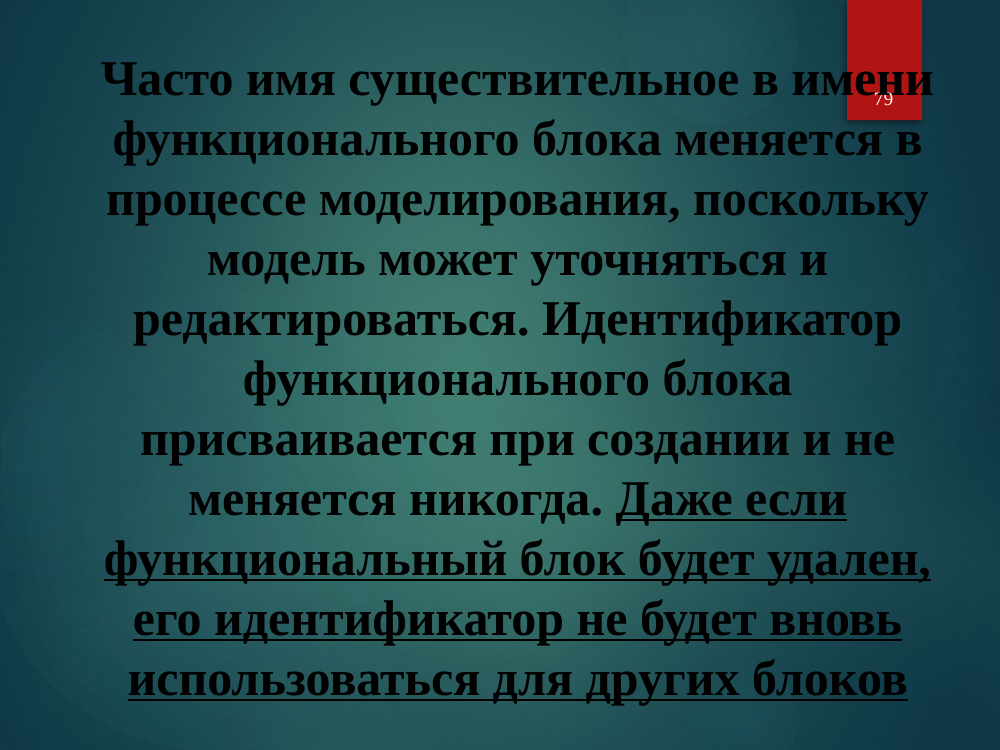

79
Часто имя существительное в имени функционального блока меняется в процессе моделирования, поскольку модель может уточняться и редактироваться. Идентификатор функционального блока присваивается при создании и не меняется никогда. Даже если функциональный блок будет удален, его идентификатор не будет вновь использоваться для других блоков